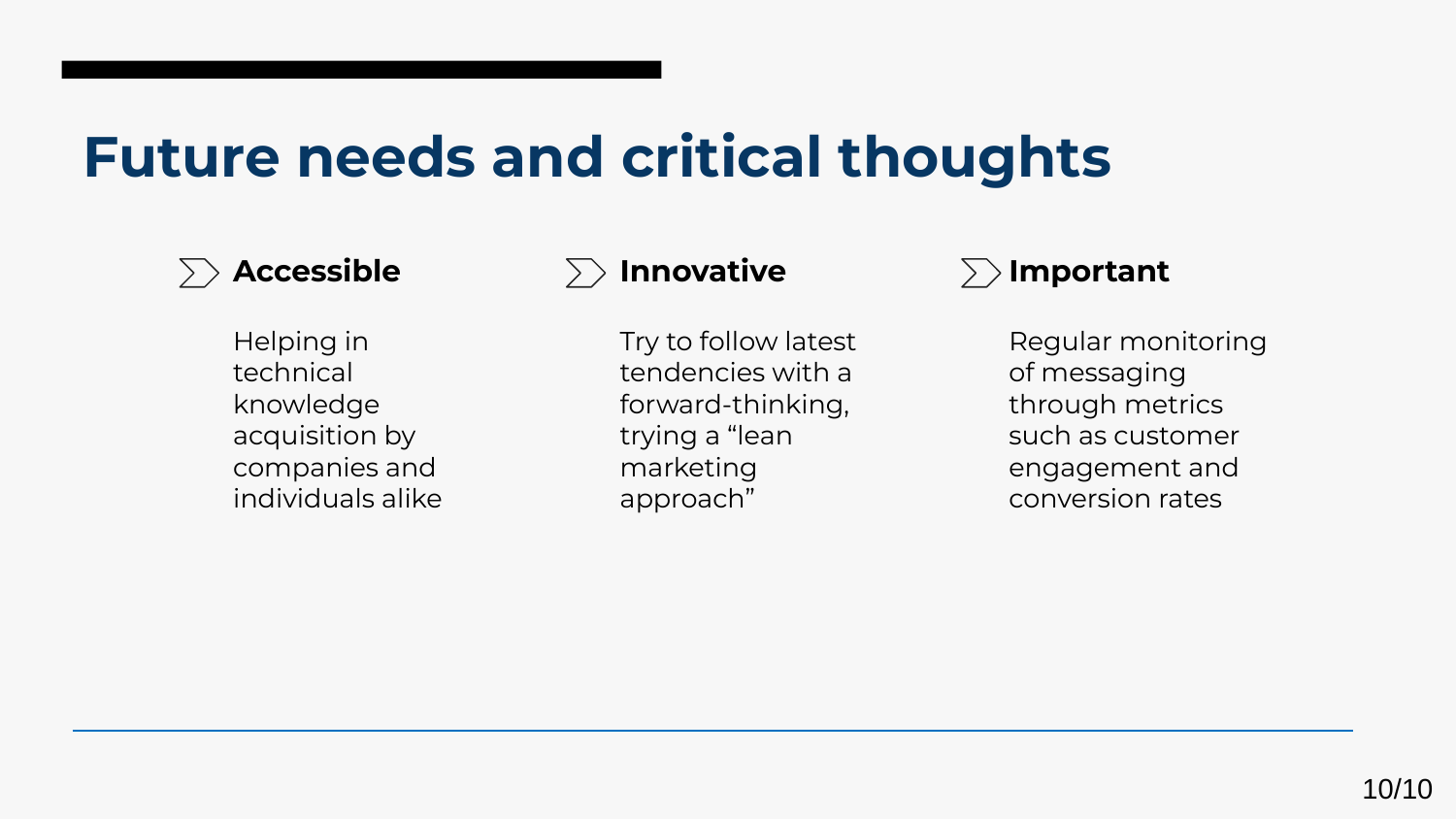

# Future needs and critical thoughts
Accessible

Helping in technical knowledge acquisition by companies and individuals alike
Innovative

Try to follow latest tendencies with a forward-thinking, trying a “lean marketing approach”
Important

Regular monitoring of messaging through metrics such as customer engagement and  conversion rates

10/10